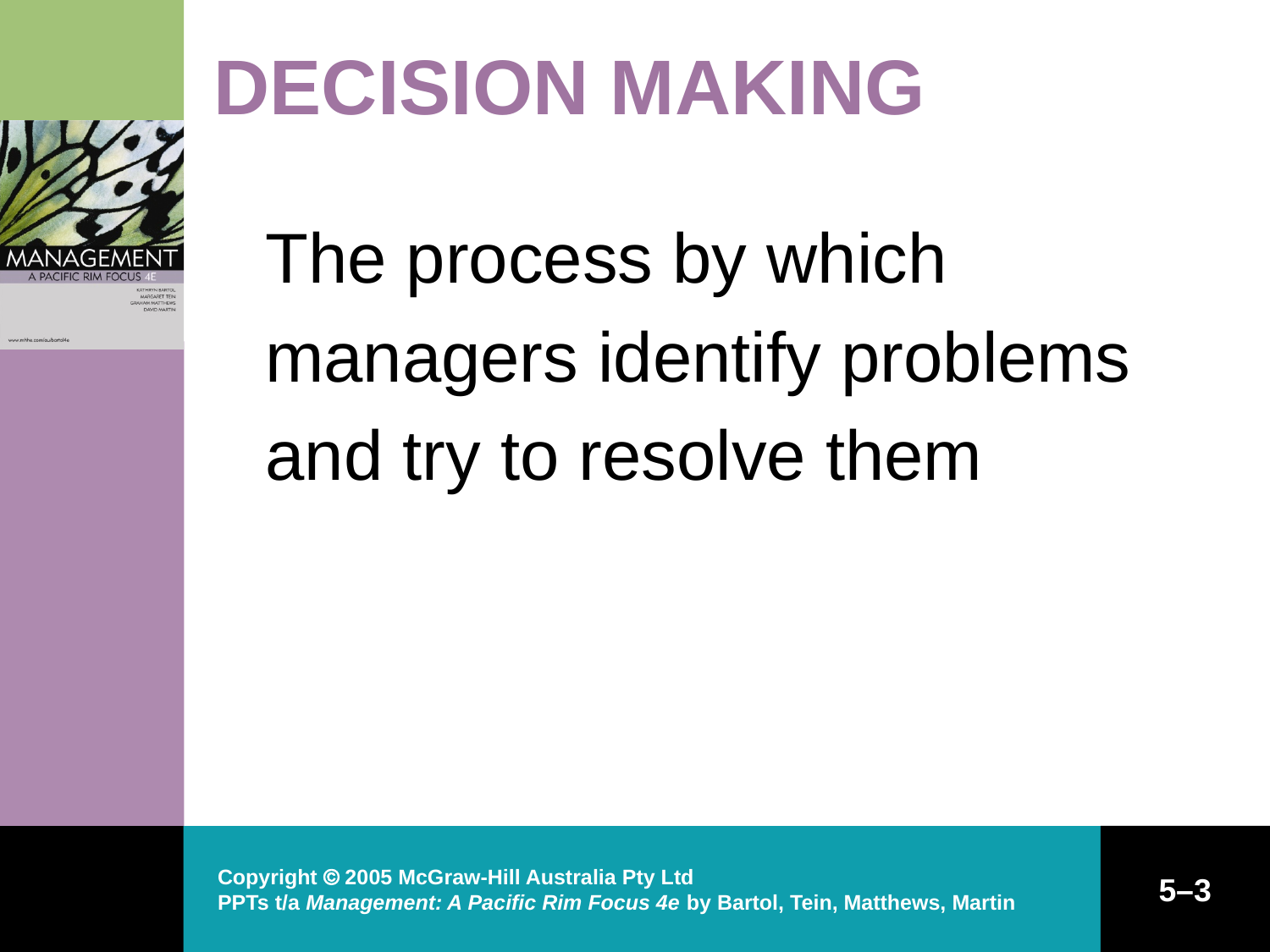

# DECISION MAKING
	The process by which
	managers identify problems
	and try to resolve them
Copyright © 2005 McGraw-Hill Australia Pty Ltd
PPTs t/a Management: A Pacific Rim Focus 4e by Bartol, Tein, Matthews, Martin
5–3